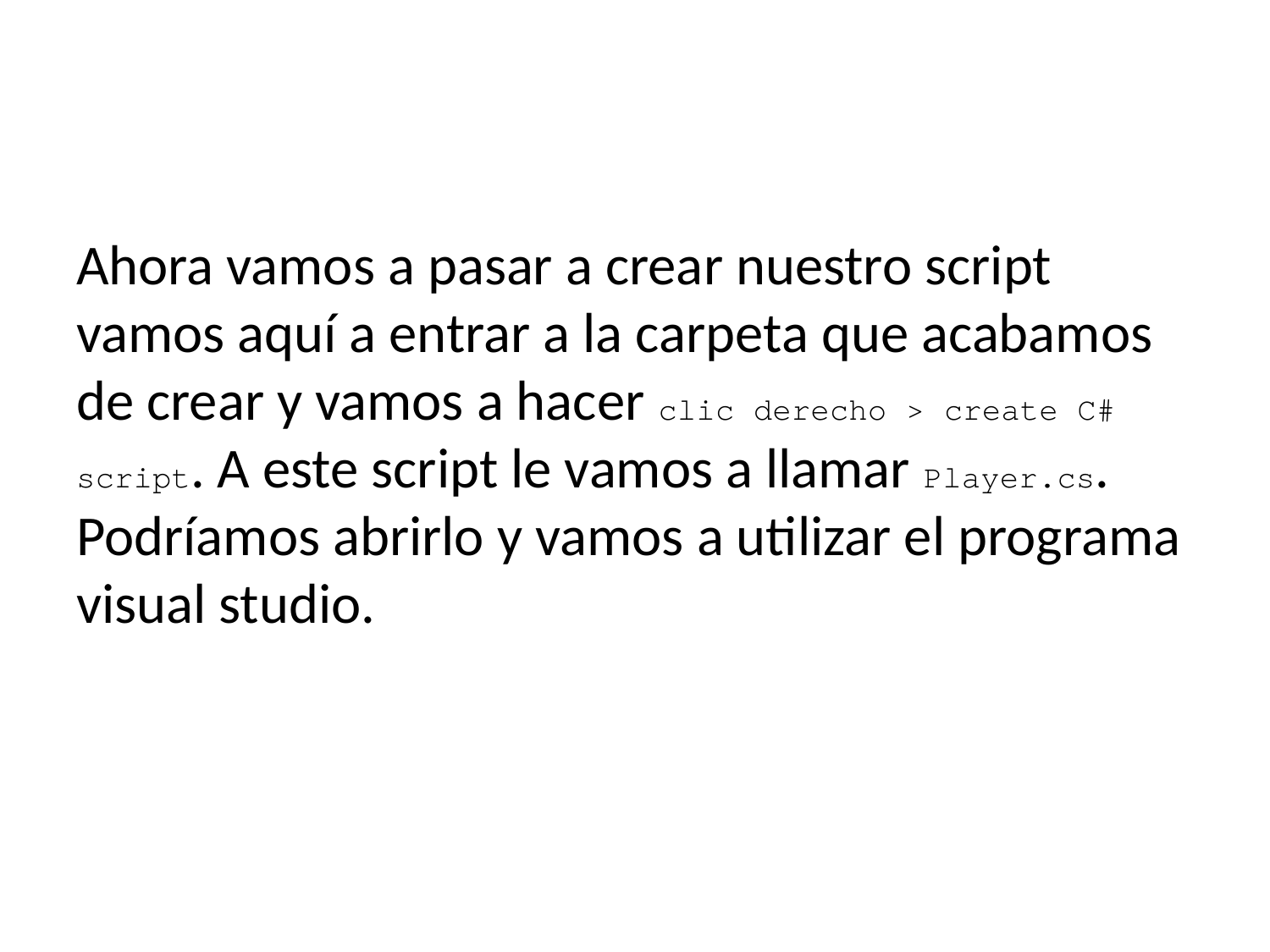

Ahora vamos a pasar a crear nuestro script vamos aquí a entrar a la carpeta que acabamos de crear y vamos a hacer clic derecho > create C# script. A este script le vamos a llamar Player.cs. Podríamos abrirlo y vamos a utilizar el programa visual studio.